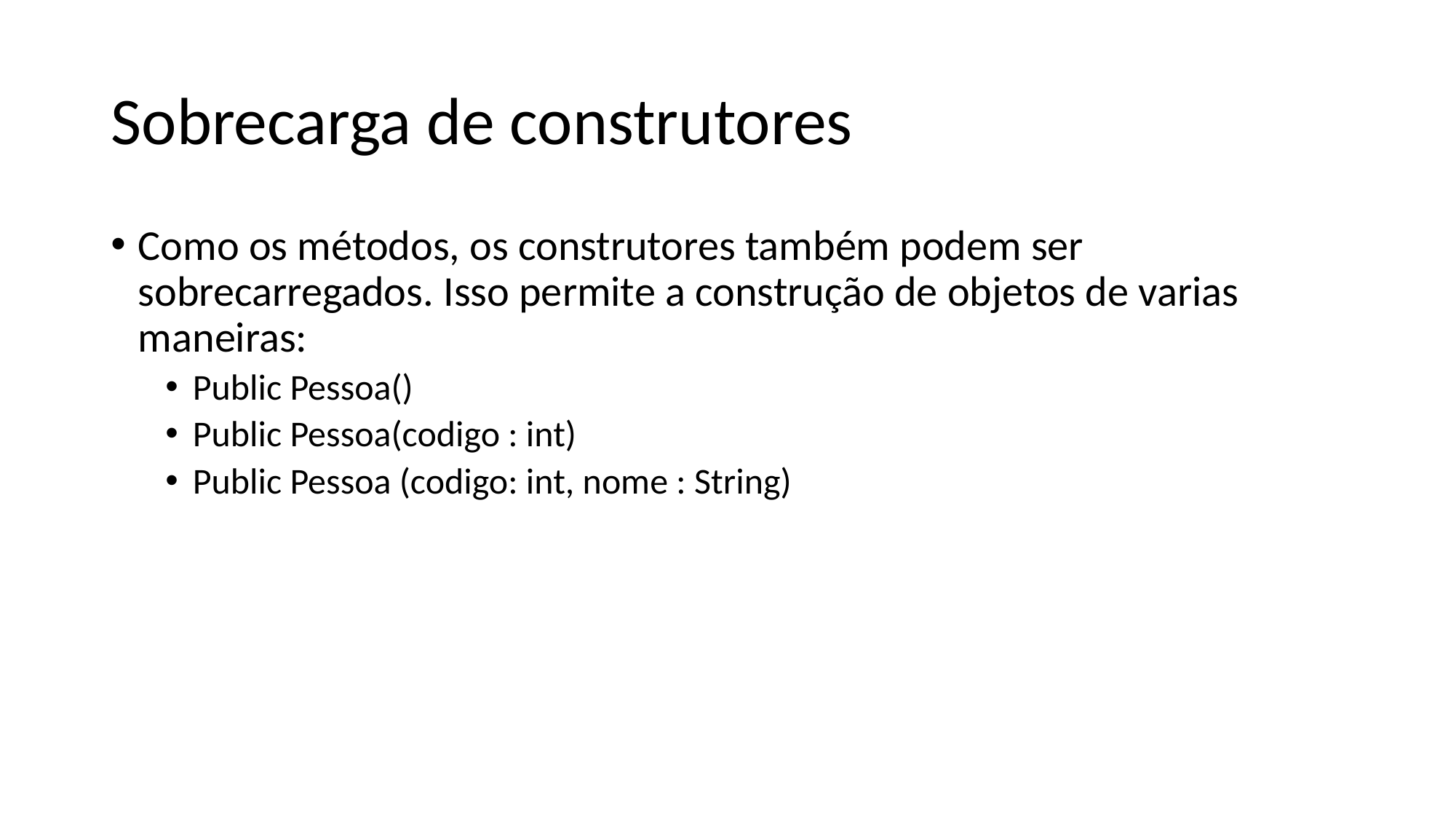

# Sobrecarga de construtores
Como os métodos, os construtores também podem ser sobrecarregados. Isso permite a construção de objetos de varias maneiras:
Public Pessoa()
Public Pessoa(codigo : int)
Public Pessoa (codigo: int, nome : String)